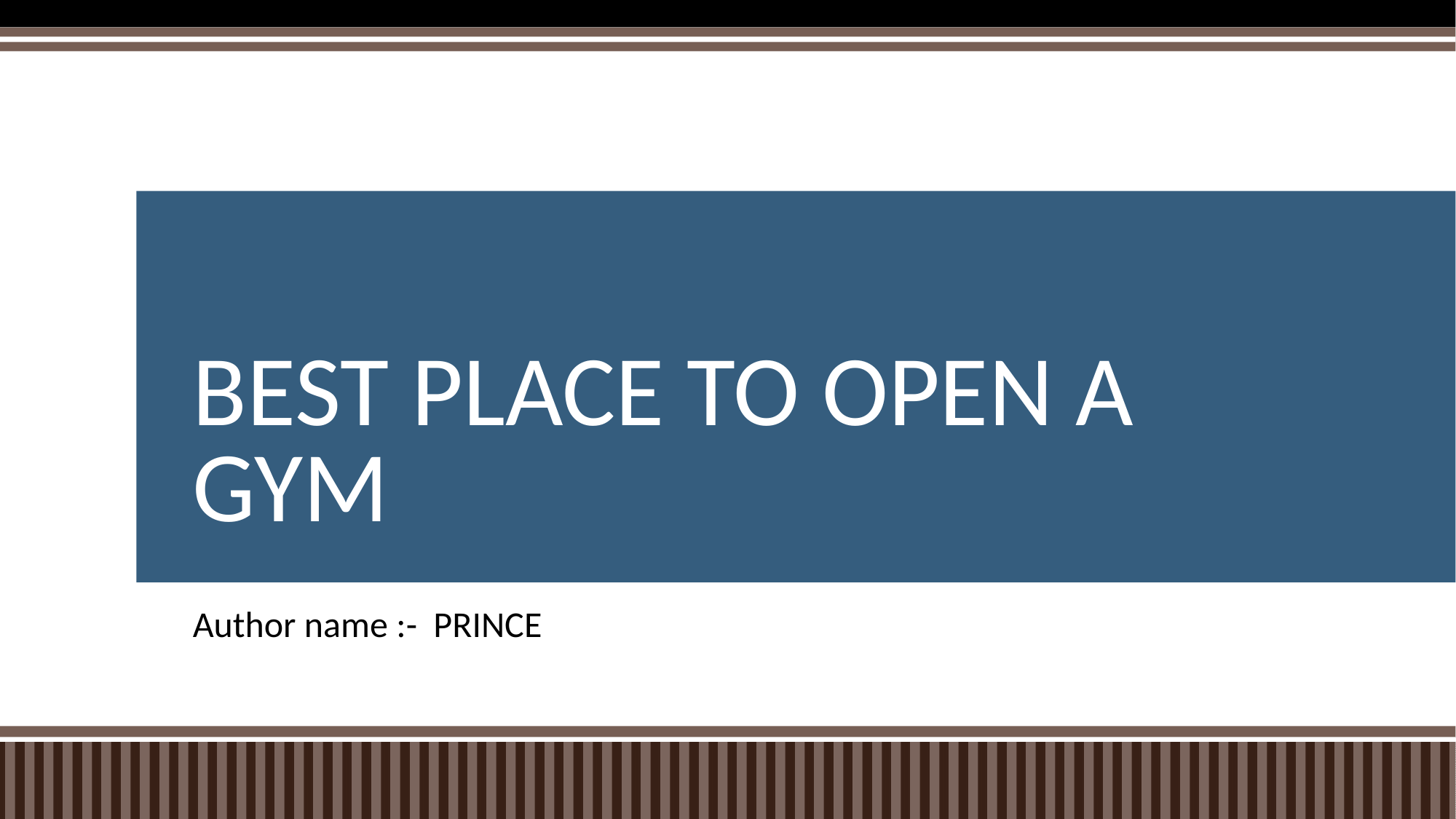

# BEST PLACE TO OPEN A GYM
Author name :-  PRINCE